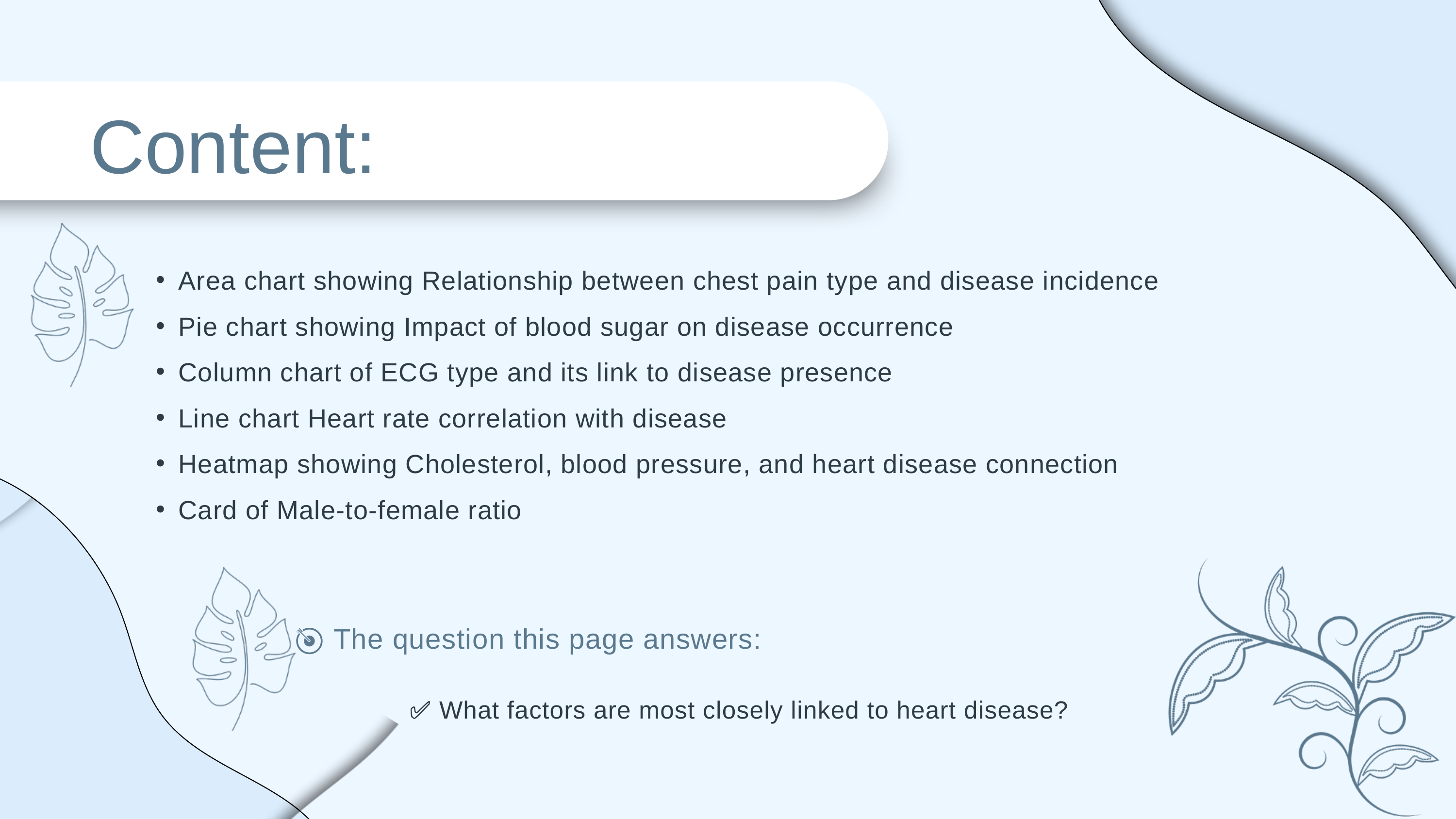

Content:

Area chart showing Relationship between chest pain type and disease incidence
Pie chart showing Impact of blood sugar on disease occurrence
Column chart of ECG type and its link to disease presence
Line chart Heart rate correlation with disease
Heatmap showing Cholesterol, blood pressure, and heart disease connection
Card of Male-to-female ratio

🎯 The question this page answers:
✅ What factors are most closely linked to heart disease?